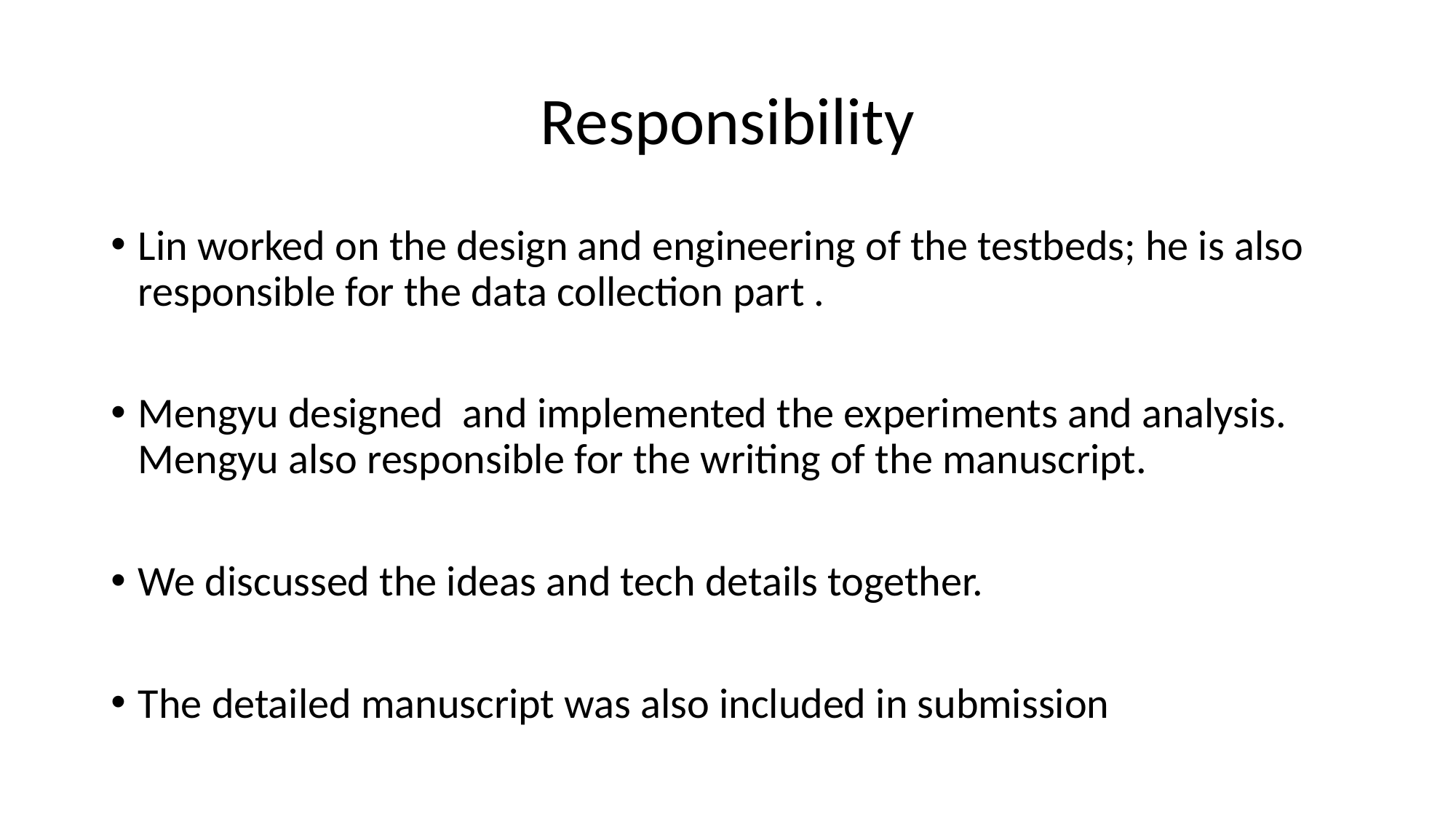

# Responsibility
Lin worked on the design and engineering of the testbeds; he is also responsible for the data collection part .

Mengyu designed  and implemented the experiments and analysis. Mengyu also responsible for the writing of the manuscript.

We discussed the ideas and tech details together.

The detailed manuscript was also included in submission